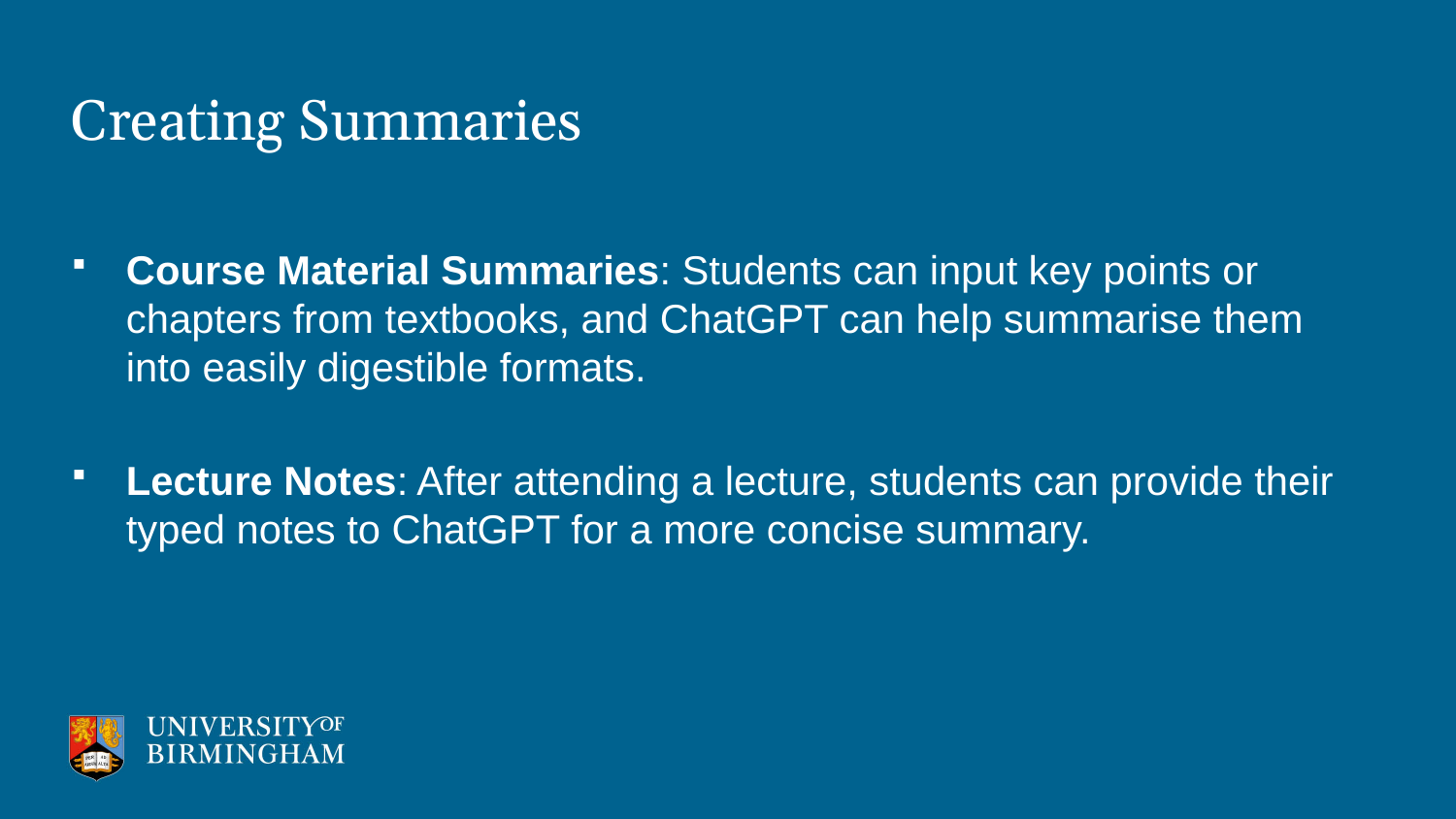

# Creating Summaries
Course Material Summaries: Students can input key points or chapters from textbooks, and ChatGPT can help summarise them into easily digestible formats.

Lecture Notes: After attending a lecture, students can provide their typed notes to ChatGPT for a more concise summary.